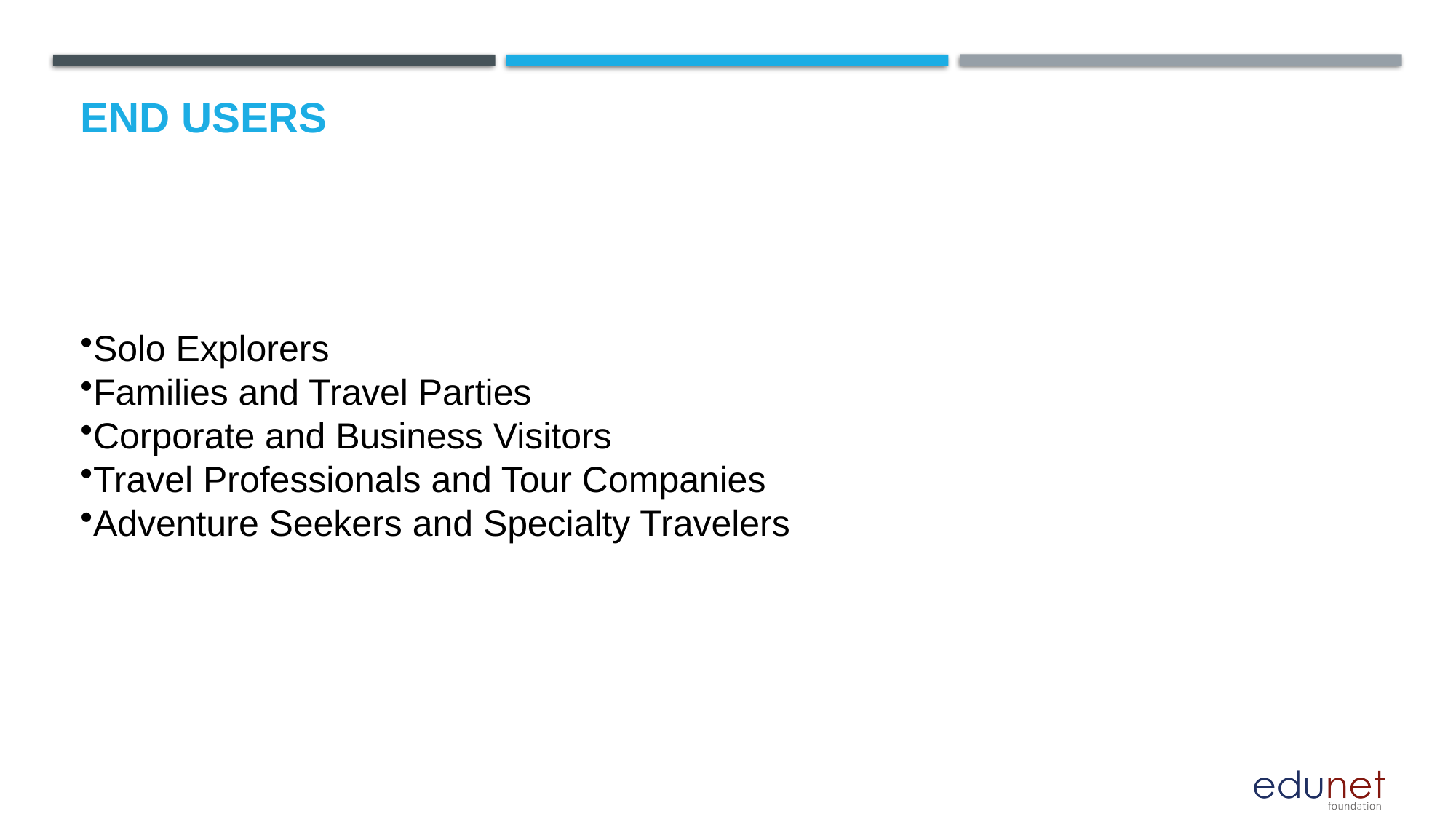

# End users
Solo Explorers
Families and Travel Parties
Corporate and Business Visitors
Travel Professionals and Tour Companies
Adventure Seekers and Specialty Travelers